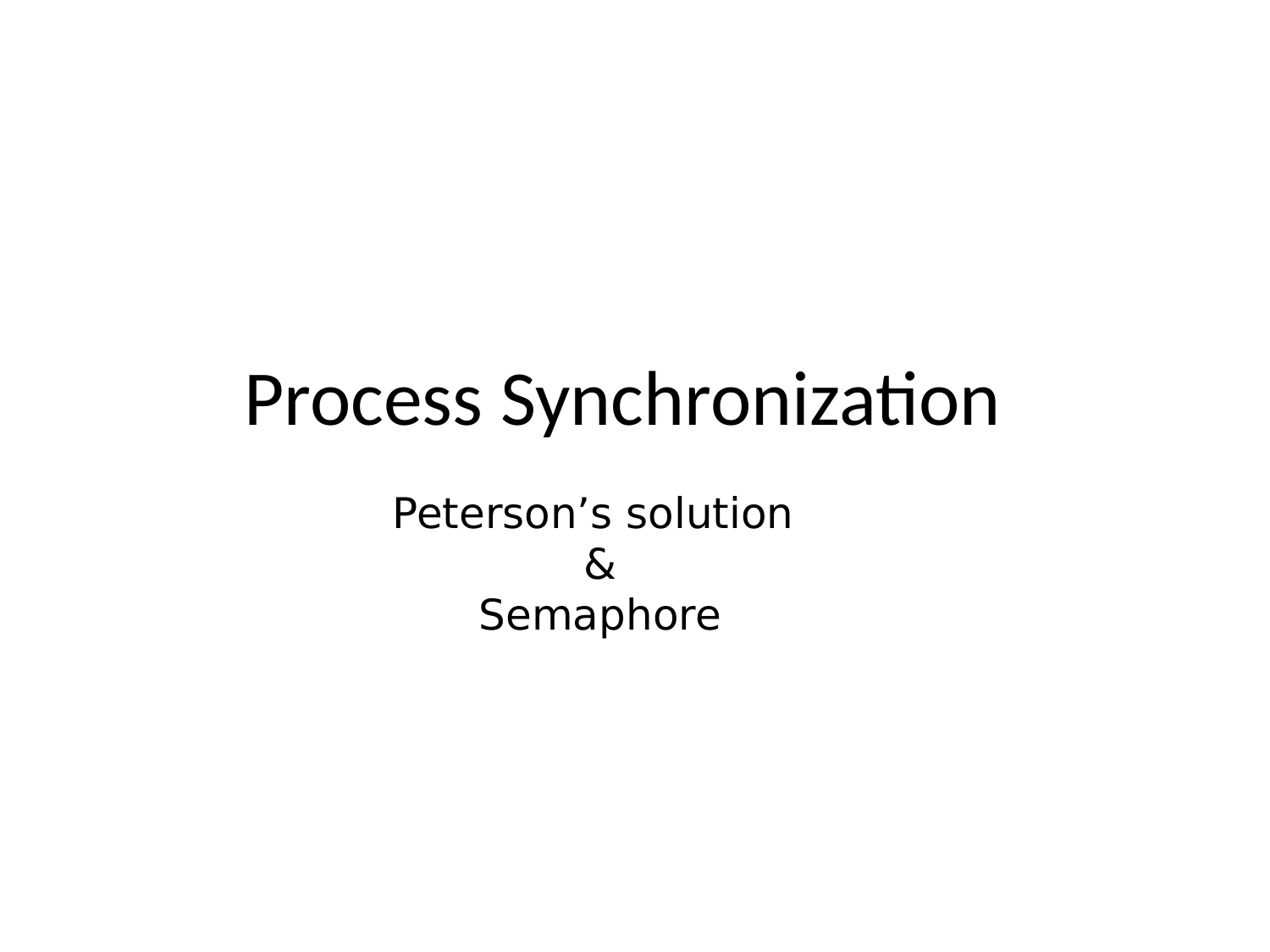

# Process Synchronization
Peterson’s solution
&
Semaphore